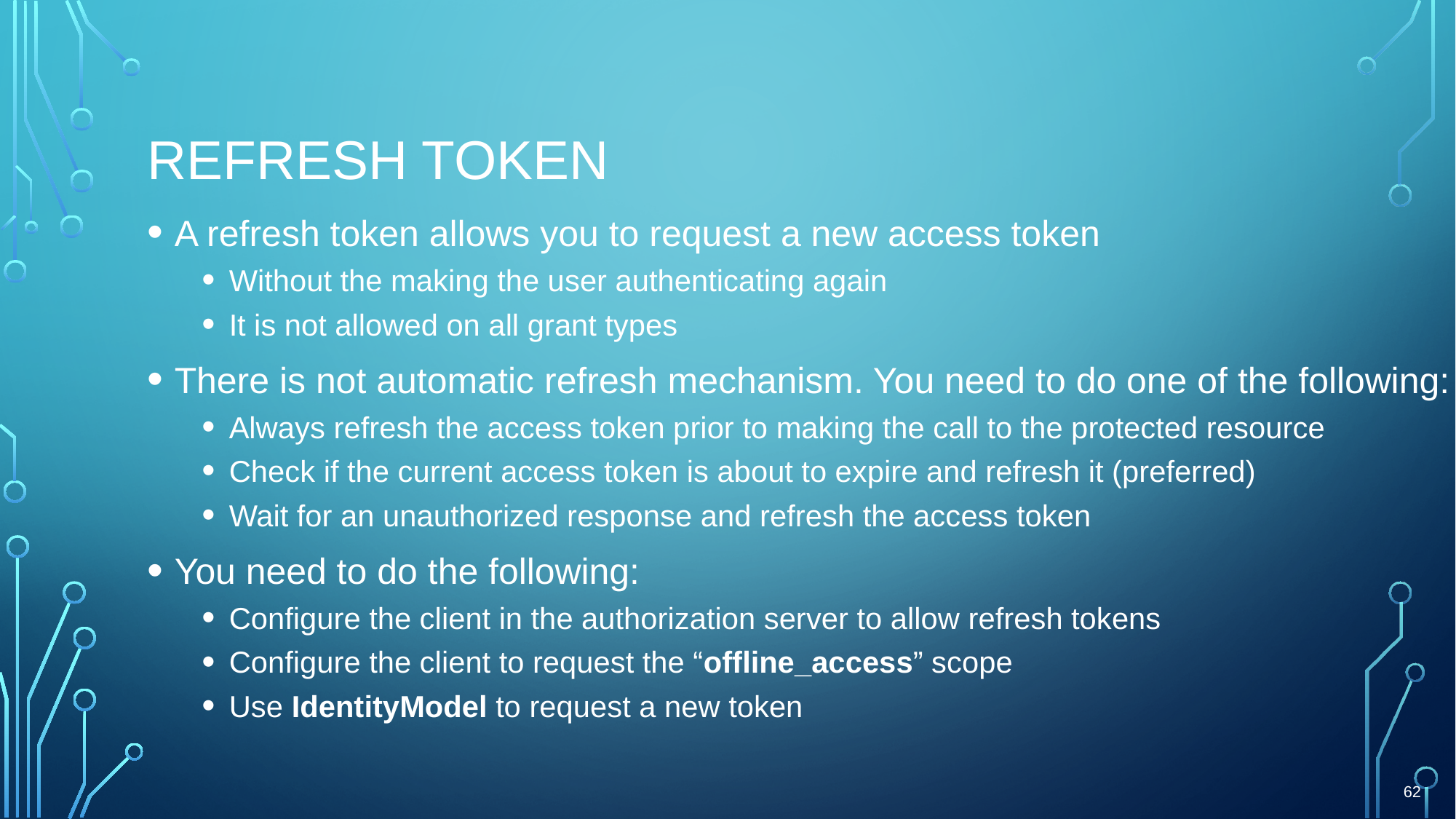

# Refresh token
A refresh token allows you to request a new access token
Without the making the user authenticating again
It is not allowed on all grant types
There is not automatic refresh mechanism. You need to do one of the following:
Always refresh the access token prior to making the call to the protected resource
Check if the current access token is about to expire and refresh it (preferred)
Wait for an unauthorized response and refresh the access token
You need to do the following:
Configure the client in the authorization server to allow refresh tokens
Configure the client to request the “offline_access” scope
Use IdentityModel to request a new token

62